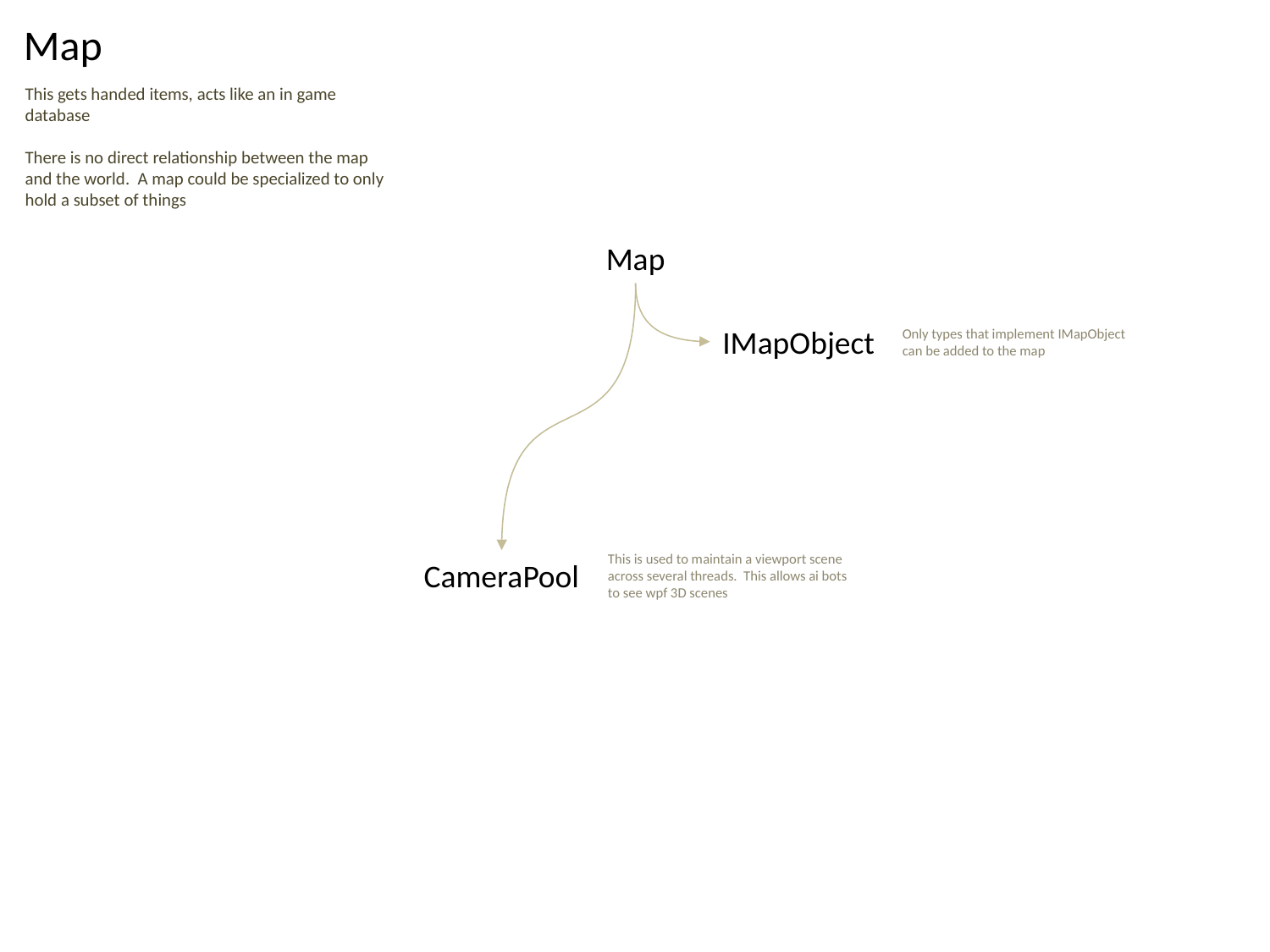

Map
This gets handed items, acts like an in game
database

There is no direct relationship between the map
and the world.  A map could be specialized to only
hold a subset of things
Map
IMapObject
Only types that implement IMapObject
can be added to the map
This is used to maintain a viewport scene
across several threads.  This allows ai bots
to see wpf 3D scenes
CameraPool